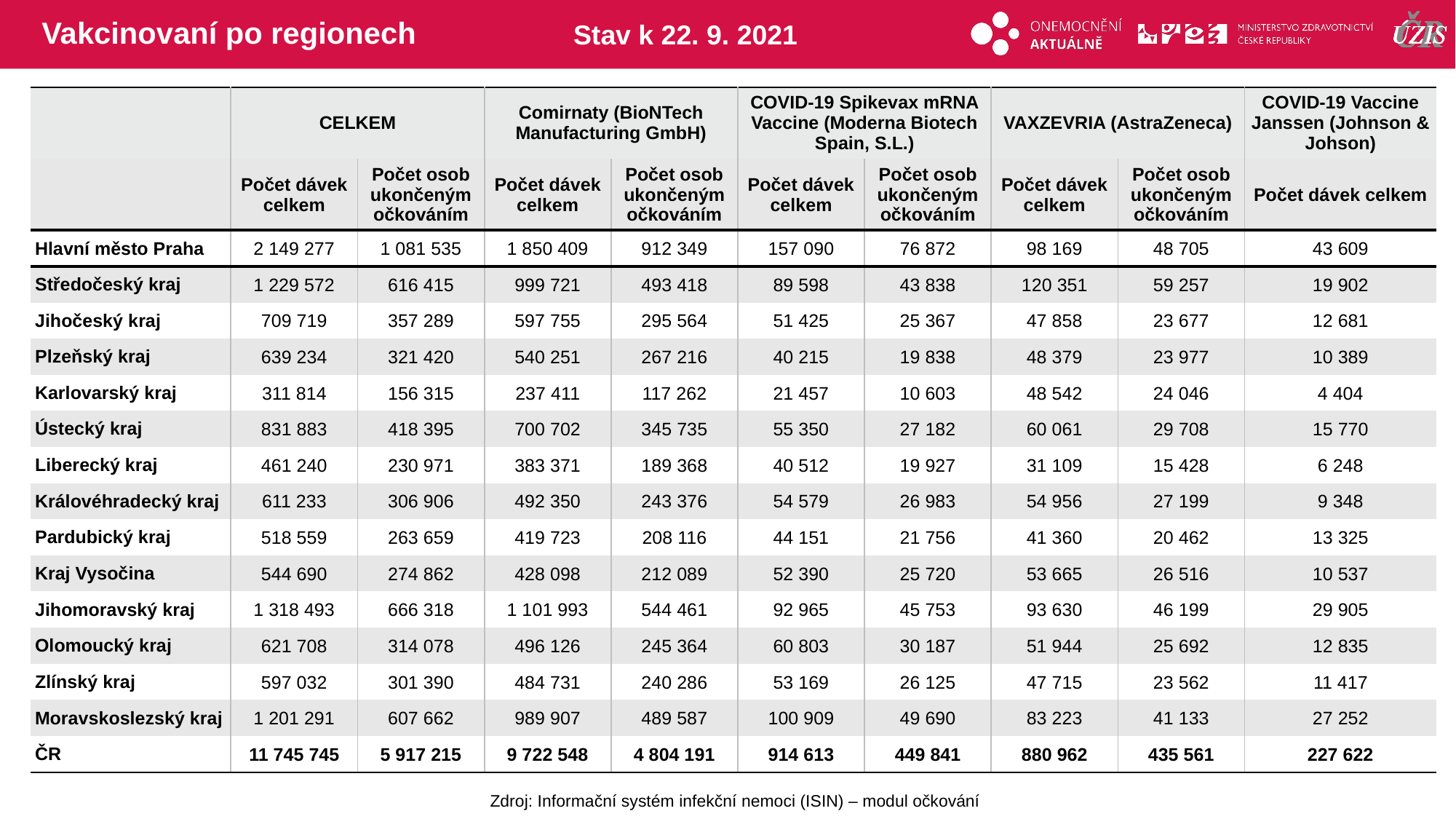

# Vakcinovaní po regionech
Stav k 22. 9. 2021
|  | CELKEM |  | Comirnaty (BioNTech Manufacturing GmbH) |  | COVID-19 Spikevax mRNA Vaccine (Moderna Biotech Spain, S.L.) |  | VAXZEVRIA (AstraZeneca) |  | COVID-19 Vaccine Janssen (Johnson & Johson) |
| --- | --- | --- | --- | --- | --- | --- | --- | --- | --- |
|  | Počet dávek celkem | Počet osob ukončeným očkováním | Počet dávek celkem | Počet osob ukončeným očkováním | Počet dávek celkem | Počet osob ukončeným očkováním | Počet dávek celkem | Počet osob ukončeným očkováním | Počet dávek celkem |
| Hlavní město Praha | 2 149 277 | 1 081 535 | 1 850 409 | 912 349 | 157 090 | 76 872 | 98 169 | 48 705 | 43 609 |
| Středočeský kraj | 1 229 572 | 616 415 | 999 721 | 493 418 | 89 598 | 43 838 | 120 351 | 59 257 | 19 902 |
| Jihočeský kraj | 709 719 | 357 289 | 597 755 | 295 564 | 51 425 | 25 367 | 47 858 | 23 677 | 12 681 |
| Plzeňský kraj | 639 234 | 321 420 | 540 251 | 267 216 | 40 215 | 19 838 | 48 379 | 23 977 | 10 389 |
| Karlovarský kraj | 311 814 | 156 315 | 237 411 | 117 262 | 21 457 | 10 603 | 48 542 | 24 046 | 4 404 |
| Ústecký kraj | 831 883 | 418 395 | 700 702 | 345 735 | 55 350 | 27 182 | 60 061 | 29 708 | 15 770 |
| Liberecký kraj | 461 240 | 230 971 | 383 371 | 189 368 | 40 512 | 19 927 | 31 109 | 15 428 | 6 248 |
| Královéhradecký kraj | 611 233 | 306 906 | 492 350 | 243 376 | 54 579 | 26 983 | 54 956 | 27 199 | 9 348 |
| Pardubický kraj | 518 559 | 263 659 | 419 723 | 208 116 | 44 151 | 21 756 | 41 360 | 20 462 | 13 325 |
| Kraj Vysočina | 544 690 | 274 862 | 428 098 | 212 089 | 52 390 | 25 720 | 53 665 | 26 516 | 10 537 |
| Jihomoravský kraj | 1 318 493 | 666 318 | 1 101 993 | 544 461 | 92 965 | 45 753 | 93 630 | 46 199 | 29 905 |
| Olomoucký kraj | 621 708 | 314 078 | 496 126 | 245 364 | 60 803 | 30 187 | 51 944 | 25 692 | 12 835 |
| Zlínský kraj | 597 032 | 301 390 | 484 731 | 240 286 | 53 169 | 26 125 | 47 715 | 23 562 | 11 417 |
| Moravskoslezský kraj | 1 201 291 | 607 662 | 989 907 | 489 587 | 100 909 | 49 690 | 83 223 | 41 133 | 27 252 |
| ČR | 11 745 745 | 5 917 215 | 9 722 548 | 4 804 191 | 914 613 | 449 841 | 880 962 | 435 561 | 227 622 |
Zdroj: Informační systém infekční nemoci (ISIN) – modul očkování